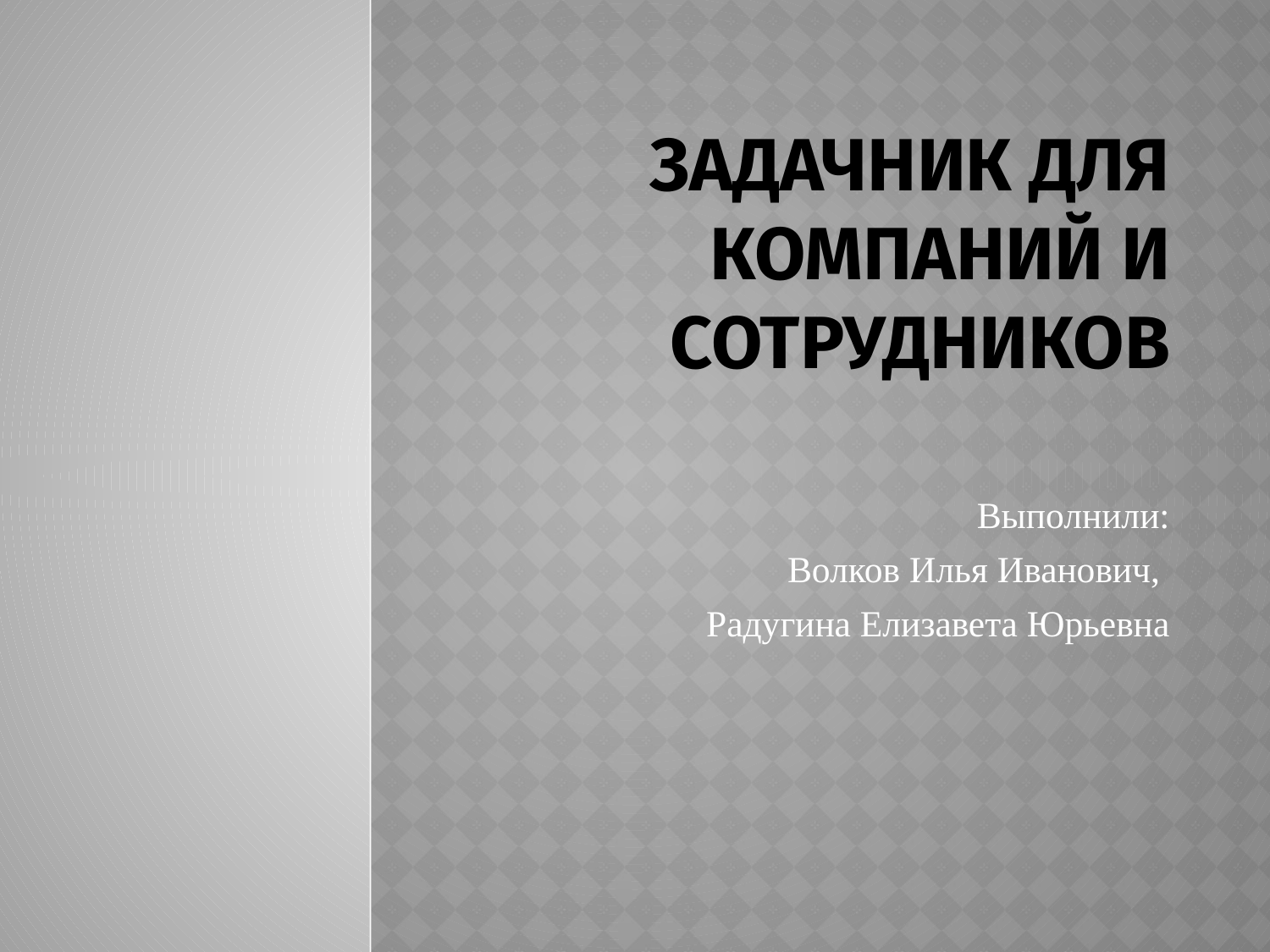

# Задачник для компаний и сотрудников
Выполнили:
Волков Илья Иванович,
Радугина Елизавета Юрьевна